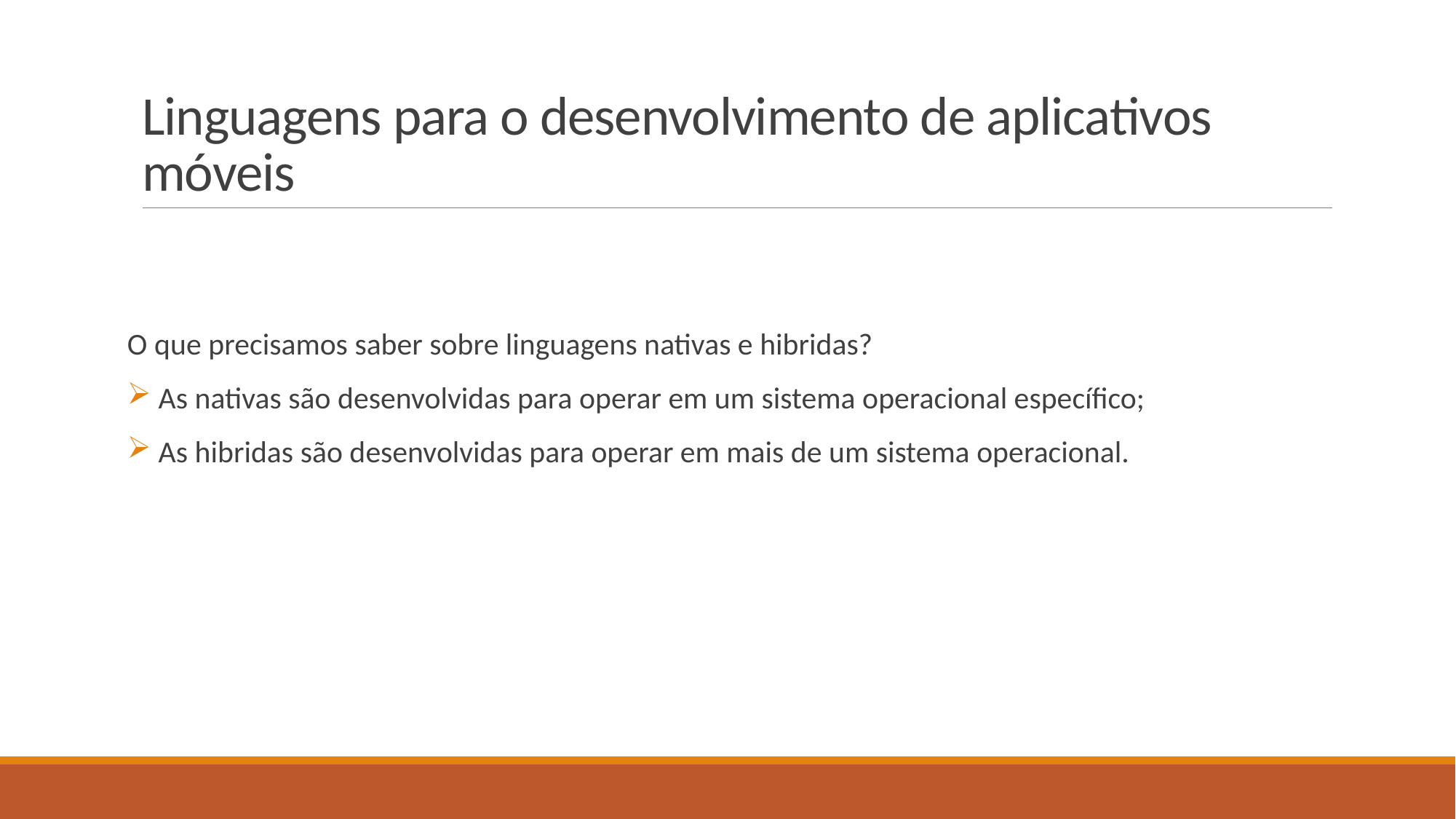

# Linguagens para o desenvolvimento de aplicativos móveis
O que precisamos saber sobre linguagens nativas e hibridas?
 As nativas são desenvolvidas para operar em um sistema operacional específico;
 As hibridas são desenvolvidas para operar em mais de um sistema operacional.